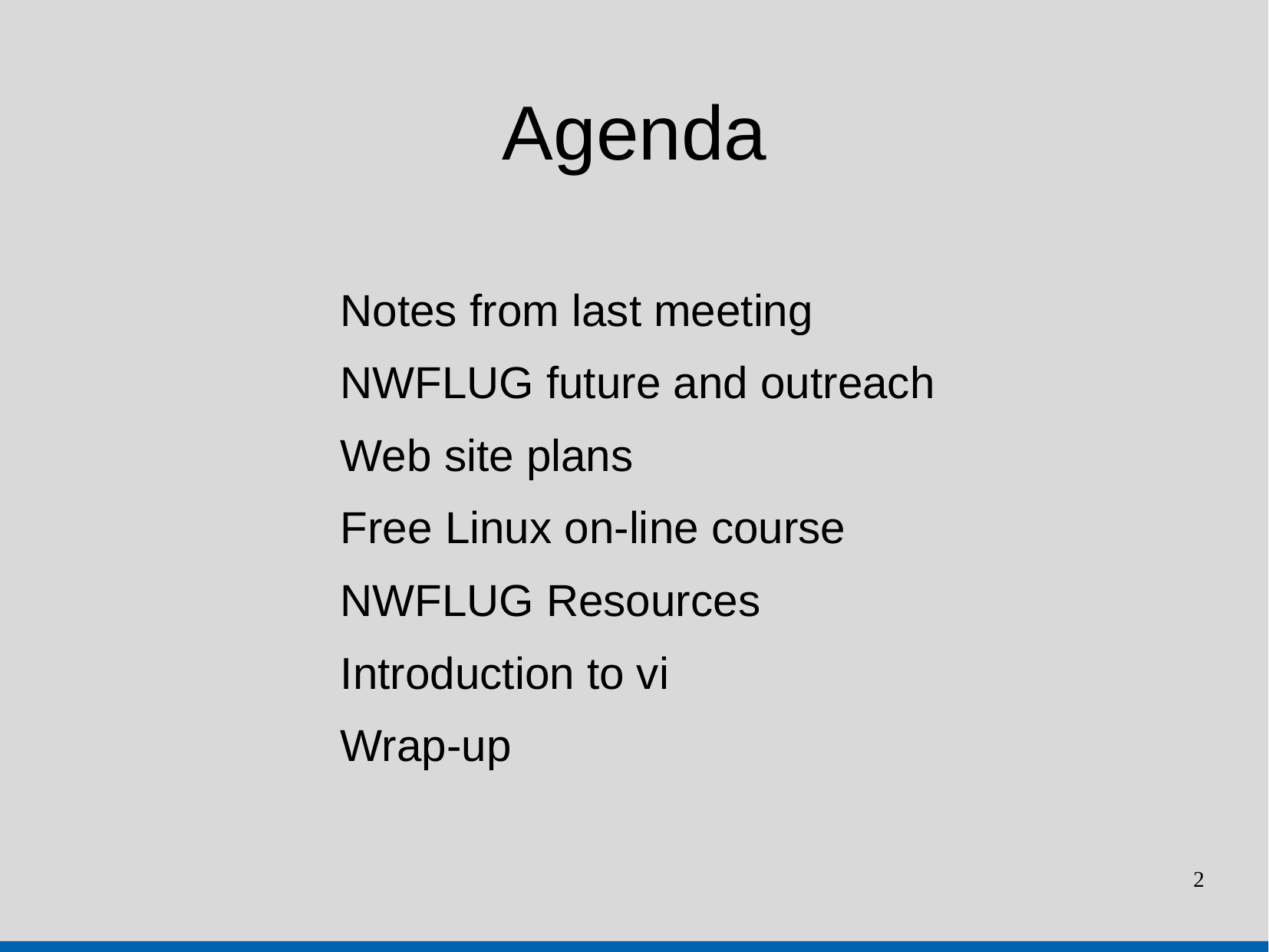

Agenda
Notes from last meeting
NWFLUG future and outreach
Web site plans
Free Linux on-line course
NWFLUG Resources
Introduction to vi
Wrap-up
2